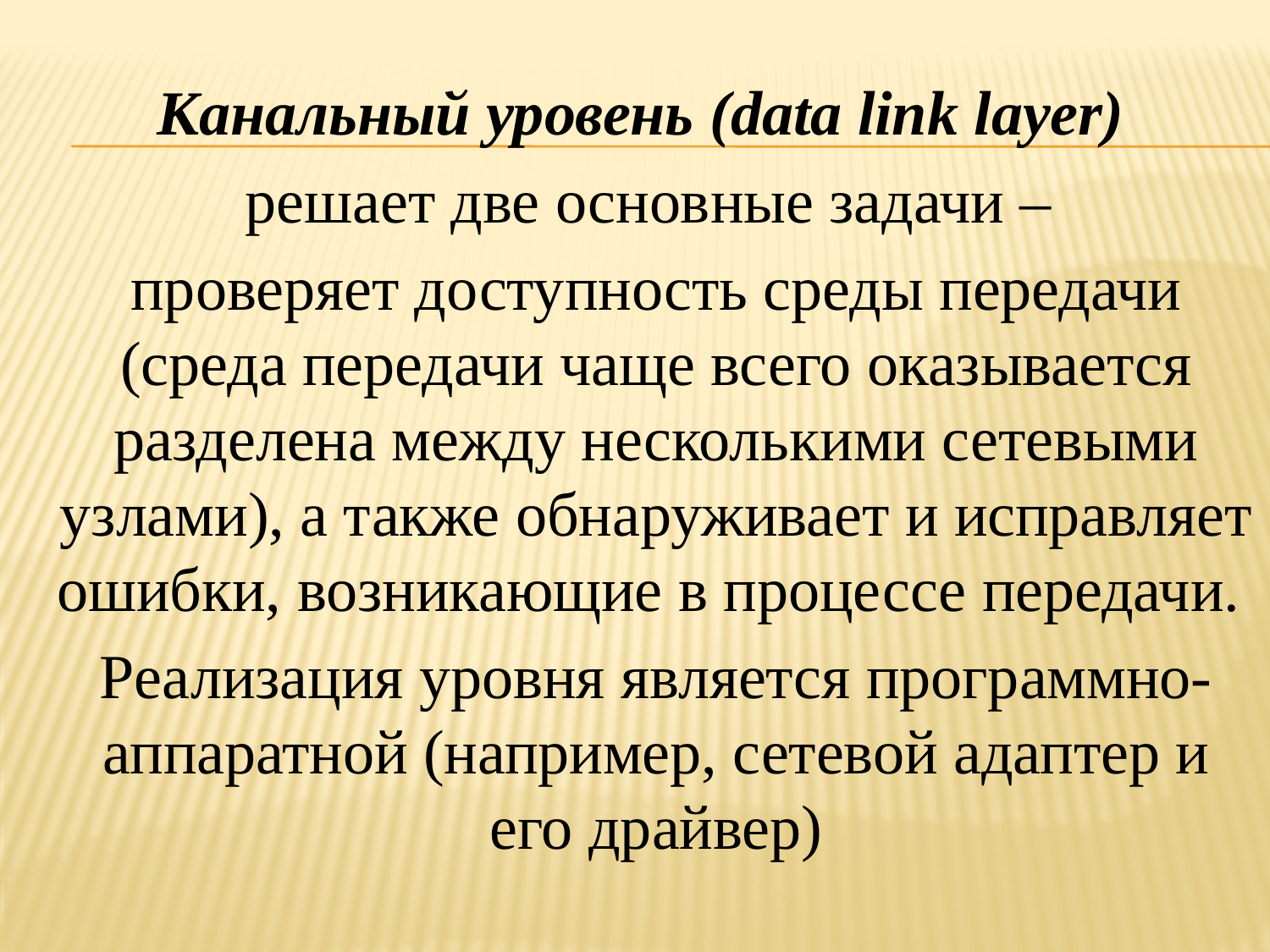

Канальный уровень (data link layer)
решает две основные задачи –
проверяет доступность среды передачи (среда передачи чаще всего оказывается разделена между несколькими сетевыми узлами), а также обнаруживает и исправляет ошибки, возникающие в процессе передачи.
Реализация уровня является программно-аппаратной (например, сетевой адаптер и его драйвер)